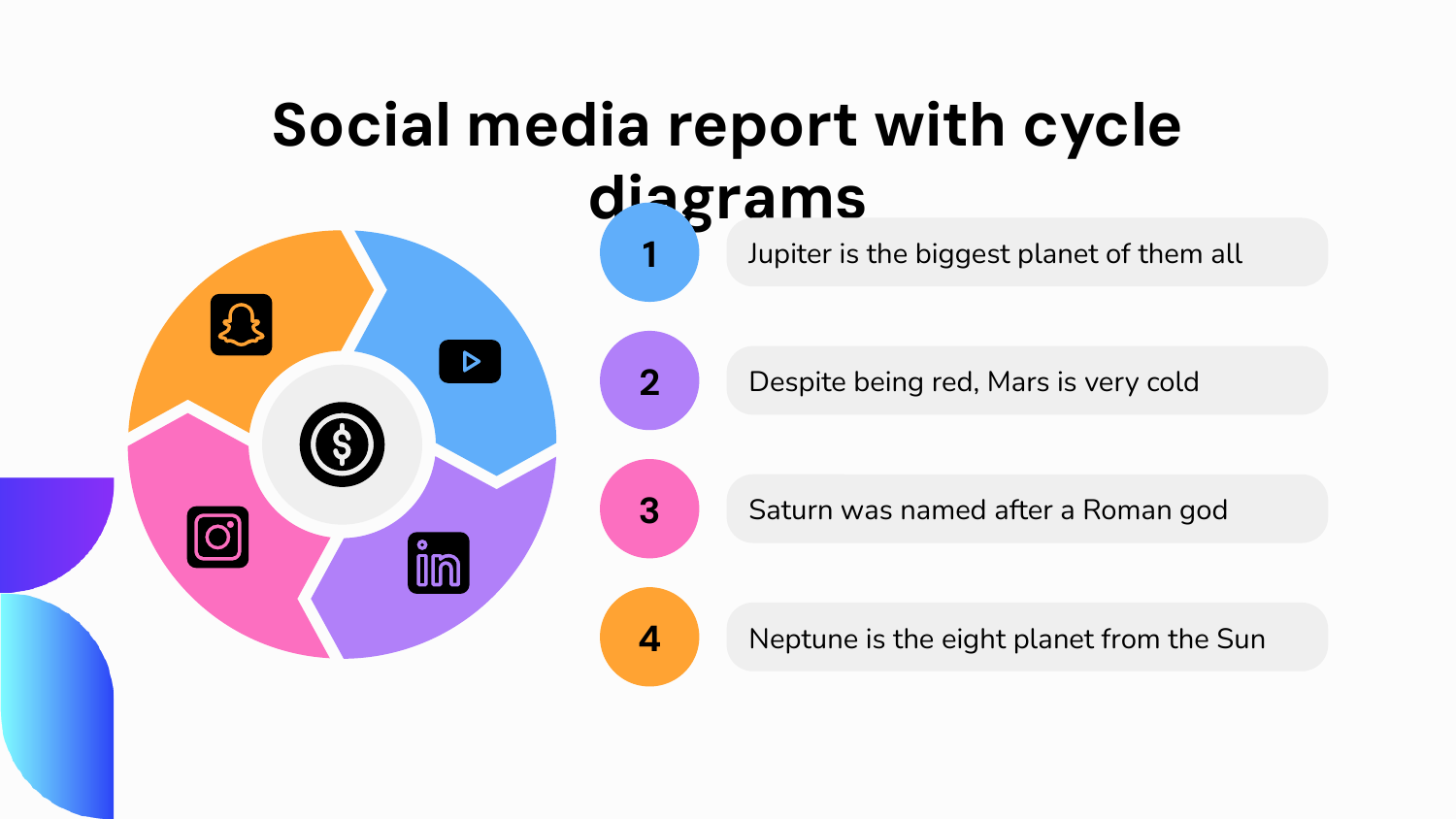

# Social media report with cycle diagrams
1
Jupiter is the biggest planet of them all

2

Despite being red, Mars is very cold

3
Saturn was named after a Roman god

4
Neptune is the eight planet from the Sun